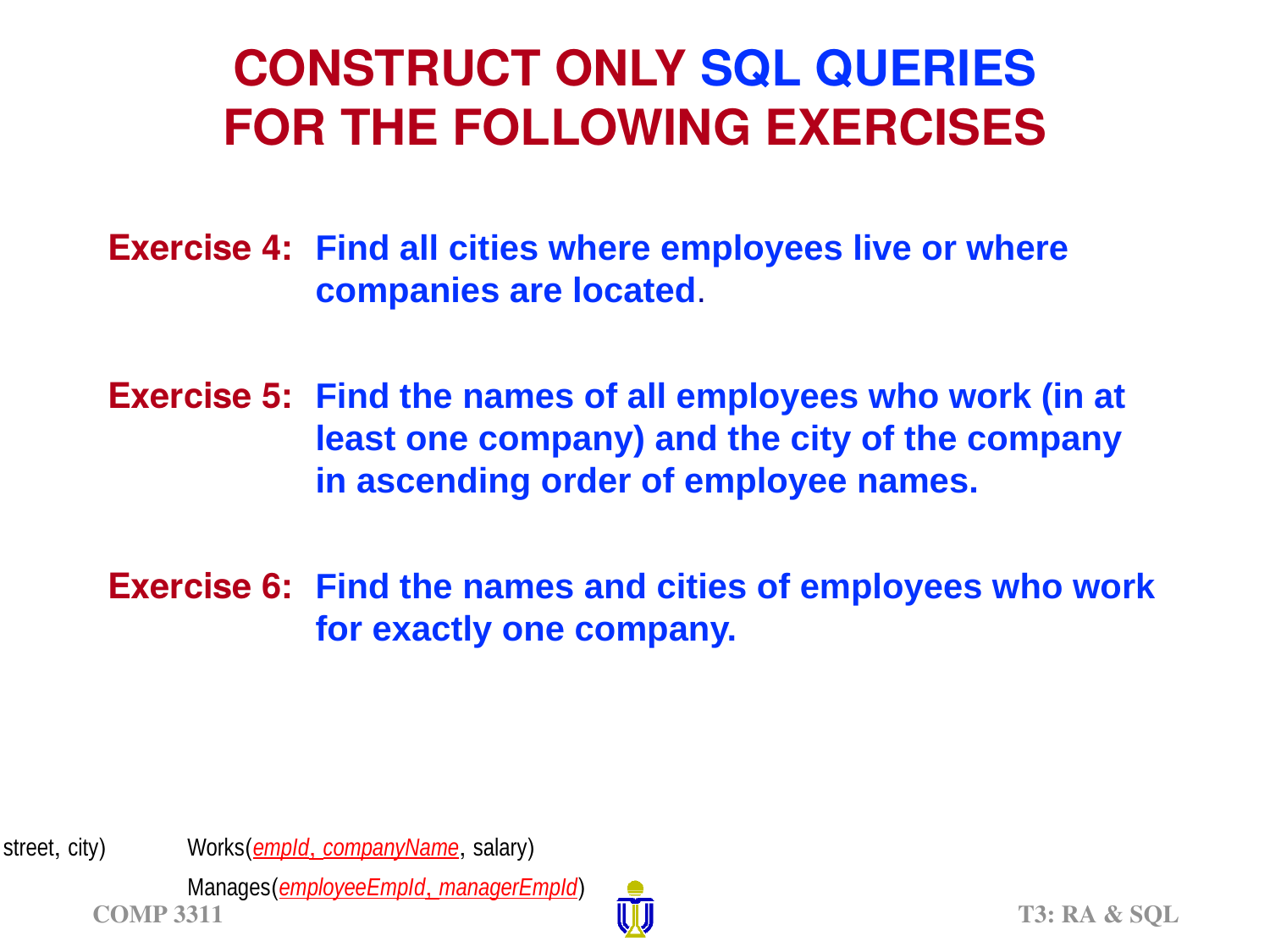

# CONSTRUCT ONLY SQL QUERIES FOR THE FOLLOWING EXERCISES
Exercise 4:	Find all cities where employees live or where companies are located.
Exercise 5:	Find the names of all employees who work (in at least one company) and the city of the company in ascending order of employee names.
Exercise 6:	Find the names and cities of employees who work for exactly one company.
Employee(empId, employeeName, street, city)	Works(empId, companyName, salary)
Company(companyName, city)‏  	Manages(employeeEmpId, managerEmpId)